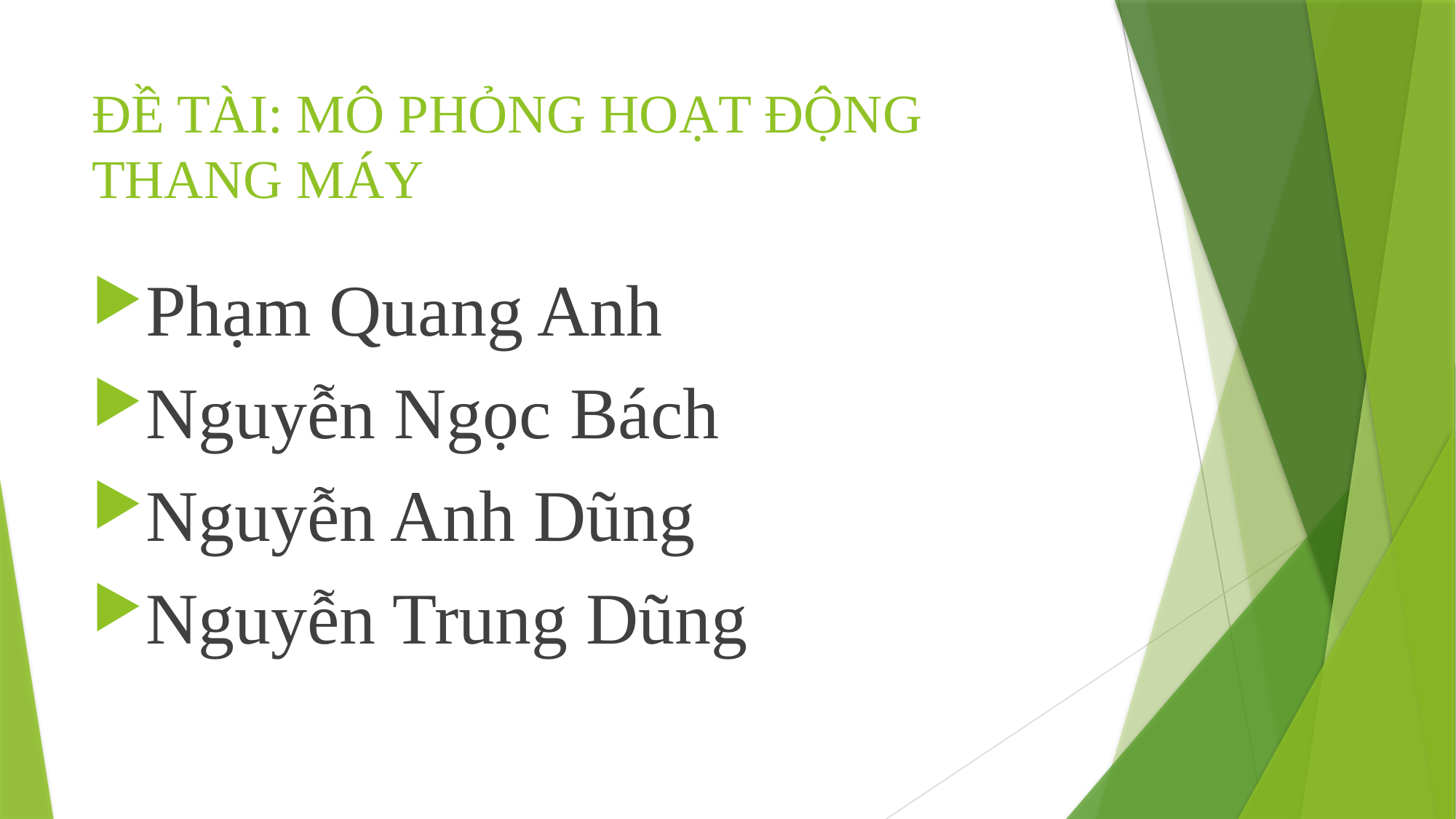

# ĐỀ TÀI: MÔ PHỎNG HOẠT ĐỘNG THANG MÁY
Phạm Quang Anh
Nguyễn Ngọc Bách
Nguyễn Anh Dũng
Nguyễn Trung Dũng